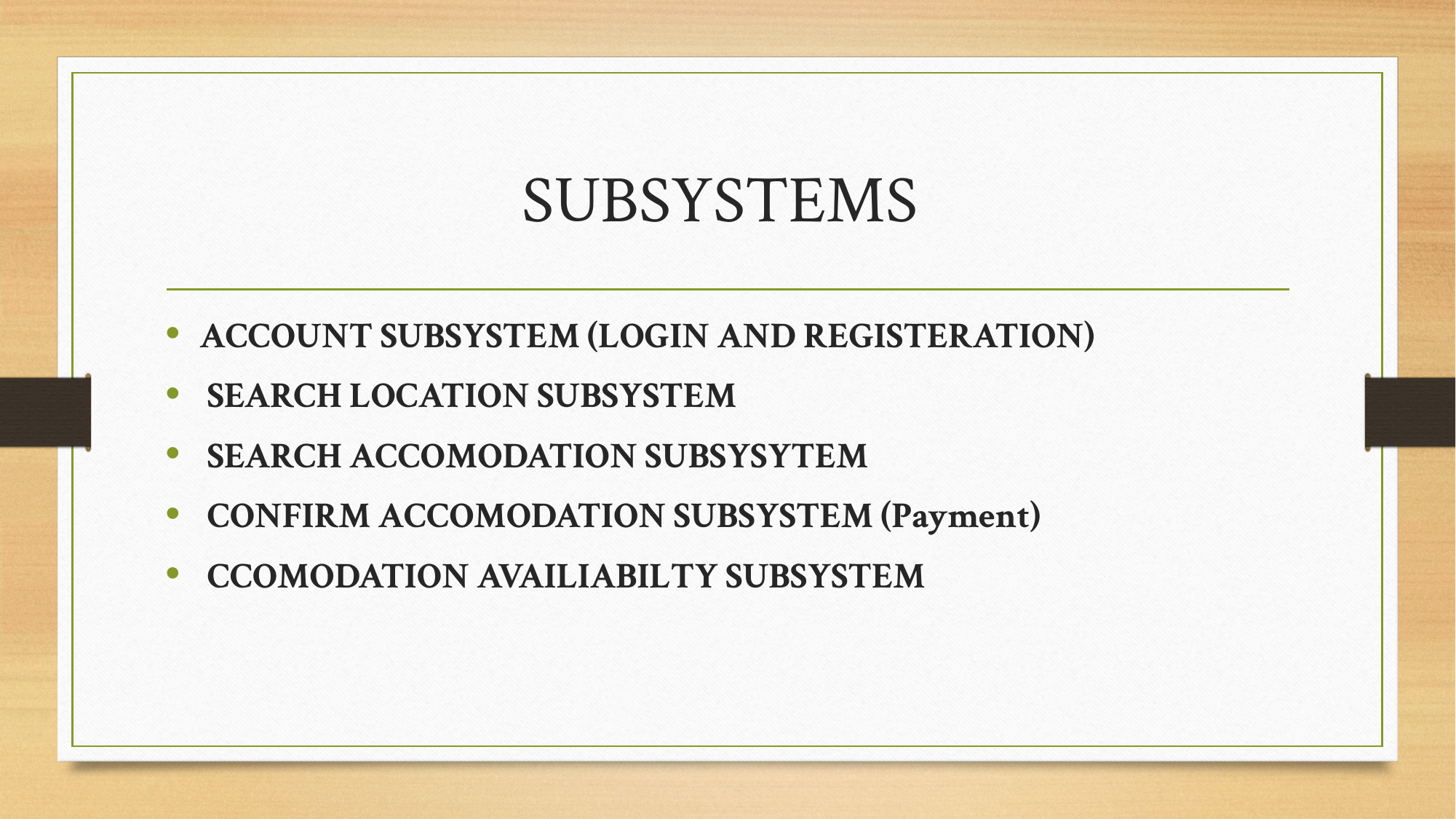

# SUBSYSTEMS
ACCOUNT SUBSYSTEM (LOGIN AND REGISTERATION)
 SEARCH LOCATION SUBSYSTEM
 SEARCH ACCOMODATION SUBSYSYTEM
 CONFIRM ACCOMODATION SUBSYSTEM (Payment)
 CCOMODATION AVAILIABILTY SUBSYSTEM